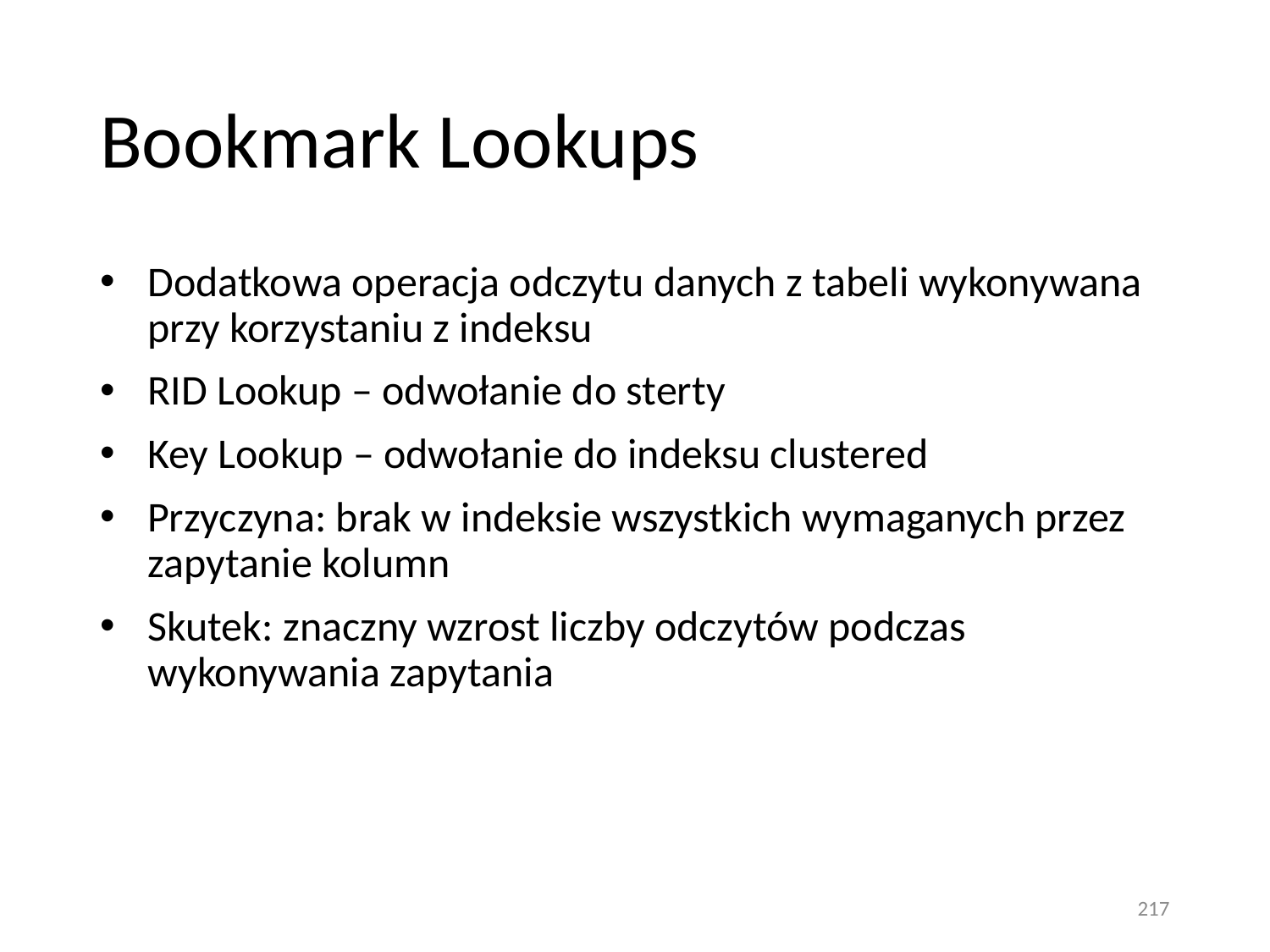

# Bookmark Lookups
Dodatkowa operacja odczytu danych z tabeli wykonywana przy korzystaniu z indeksu
RID Lookup – odwołanie do sterty
Key Lookup – odwołanie do indeksu clustered
Przyczyna: brak w indeksie wszystkich wymaganych przez zapytanie kolumn
Skutek: znaczny wzrost liczby odczytów podczas wykonywania zapytania
217